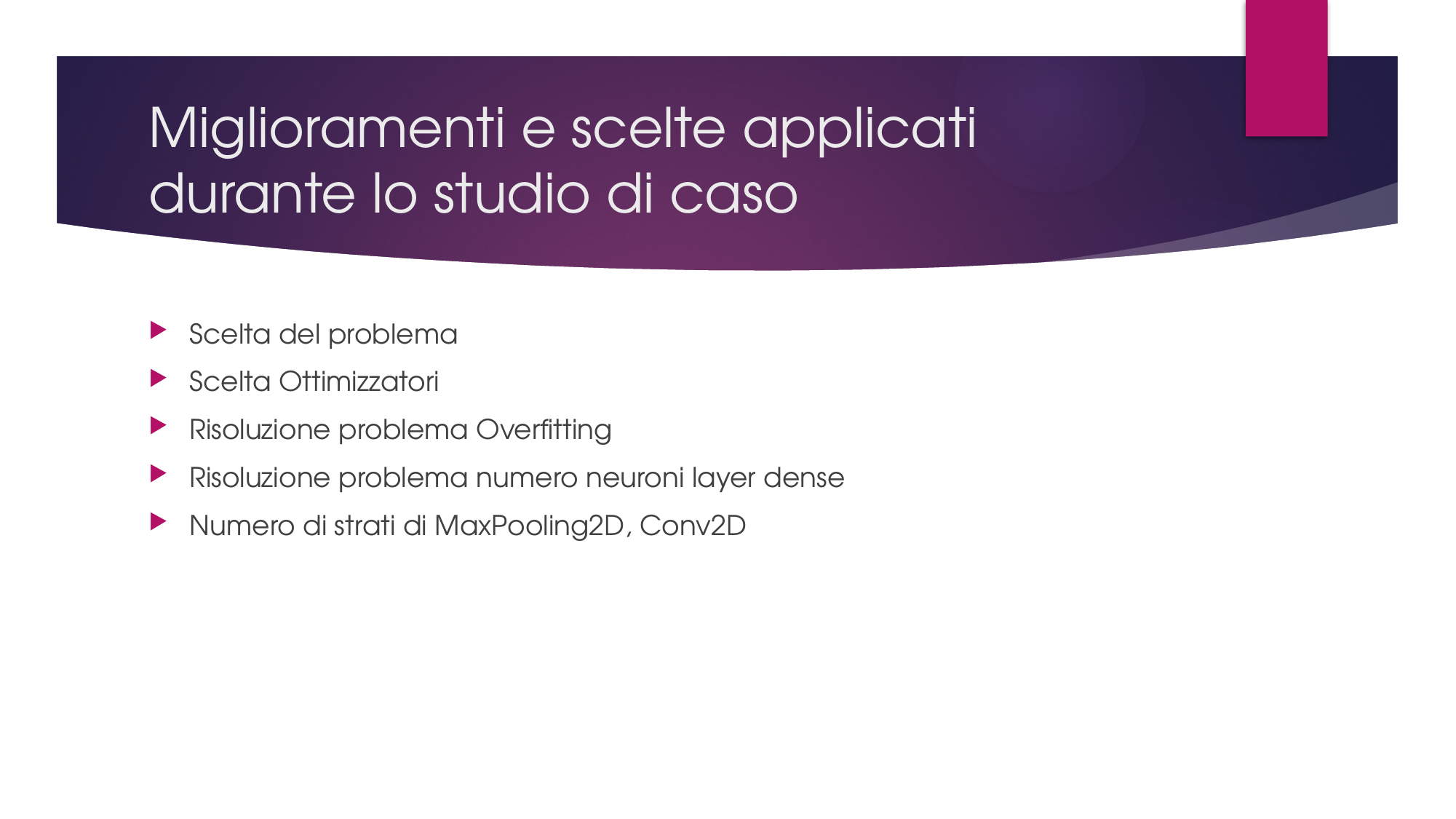

# Miglioramenti e scelte applicati durante lo studio di caso
Scelta del problema
Scelta Ottimizzatori
Risoluzione problema Overfitting
Risoluzione problema numero neuroni layer dense
Numero di strati di MaxPooling2D, Conv2D